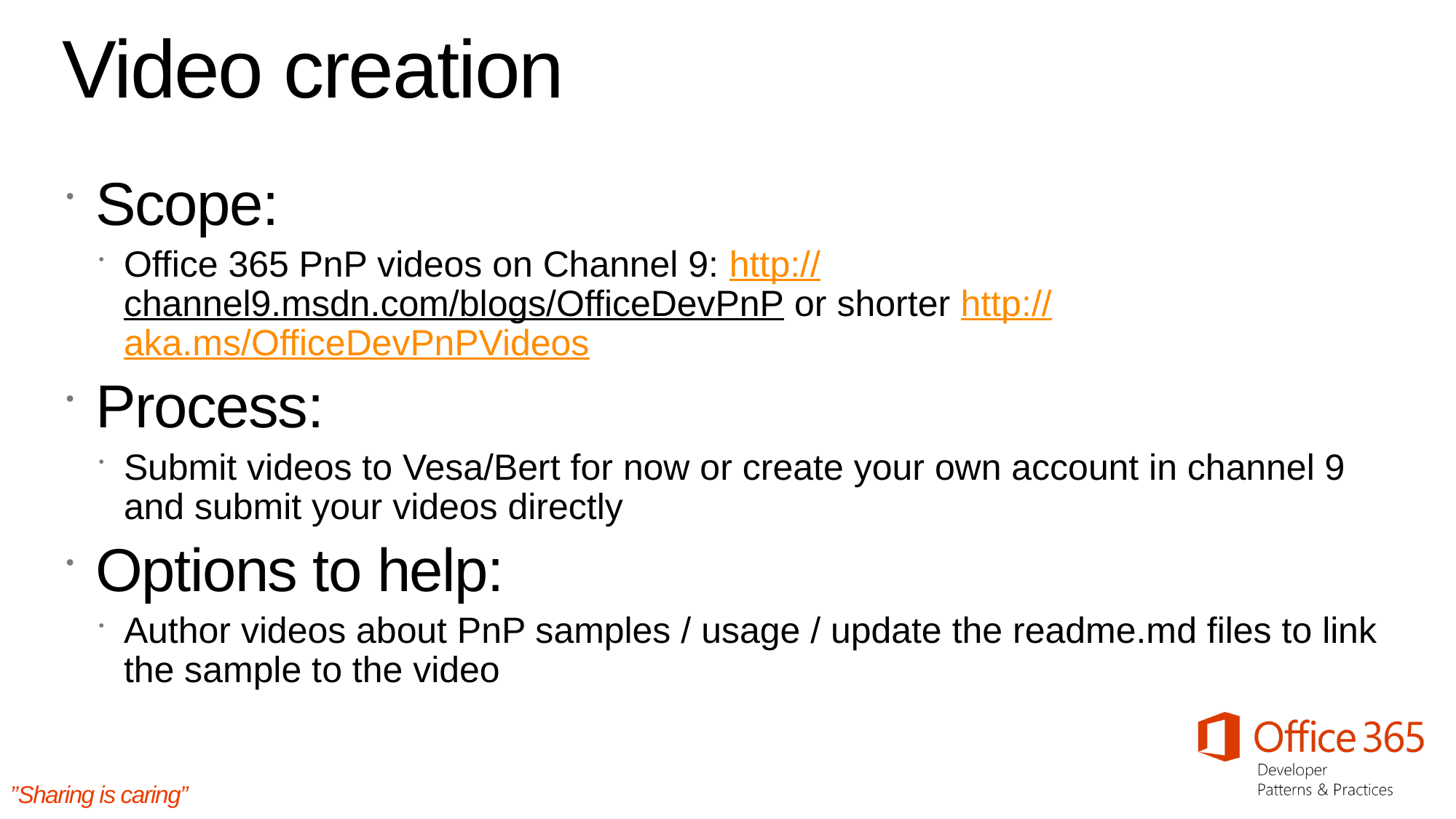

# Video creation
Scope:
Office 365 PnP videos on Channel 9: http://channel9.msdn.com/blogs/OfficeDevPnP or shorter http://aka.ms/OfficeDevPnPVideos
Process:
Submit videos to Vesa/Bert for now or create your own account in channel 9 and submit your videos directly
Options to help:
Author videos about PnP samples / usage / update the readme.md files to link the sample to the video